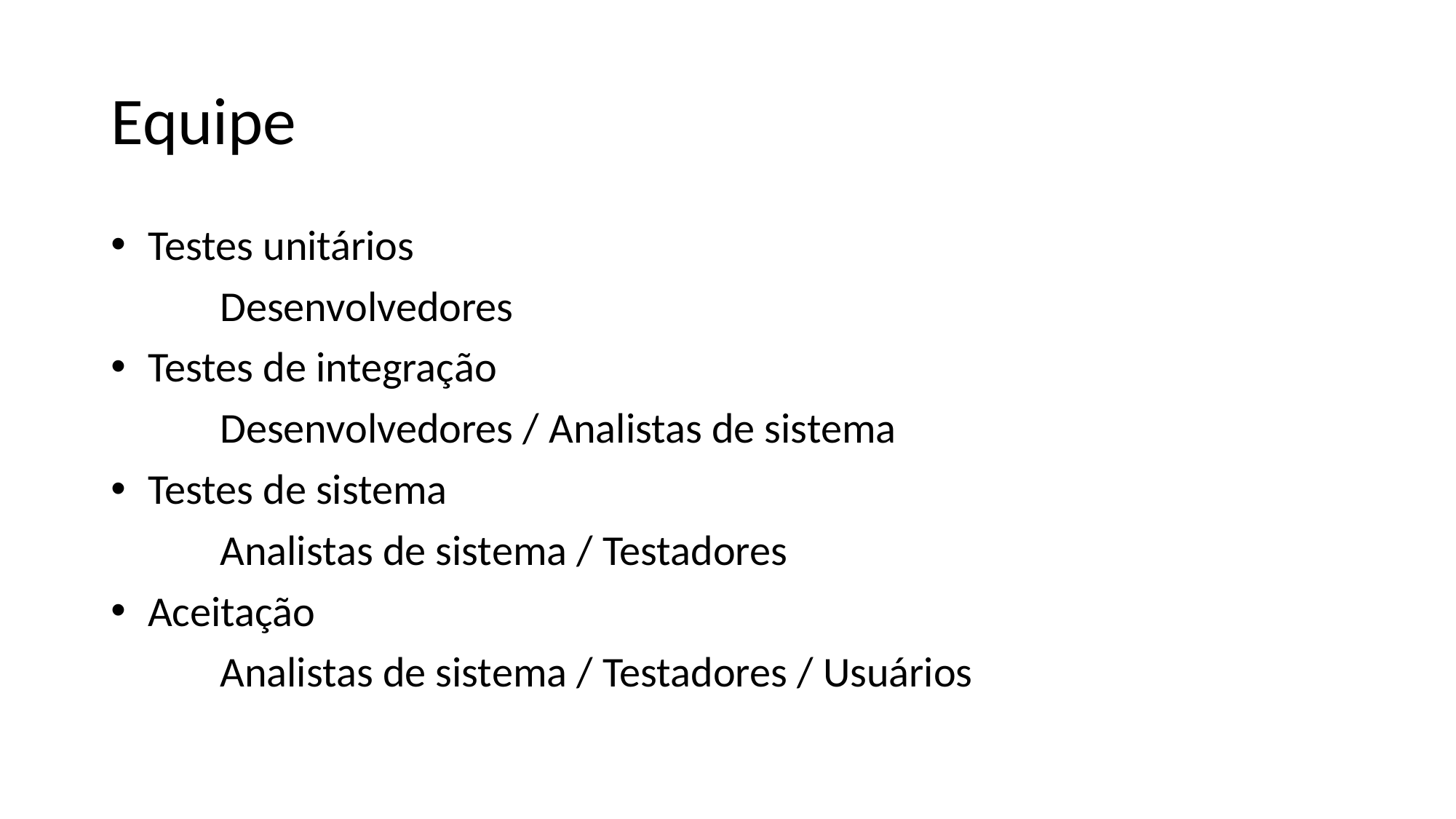

# Equipe
 Testes unitários
 	Desenvolvedores
 Testes de integração
 	Desenvolvedores / Analistas de sistema
 Testes de sistema
 	Analistas de sistema / Testadores
 Aceitação
 	Analistas de sistema / Testadores / Usuários